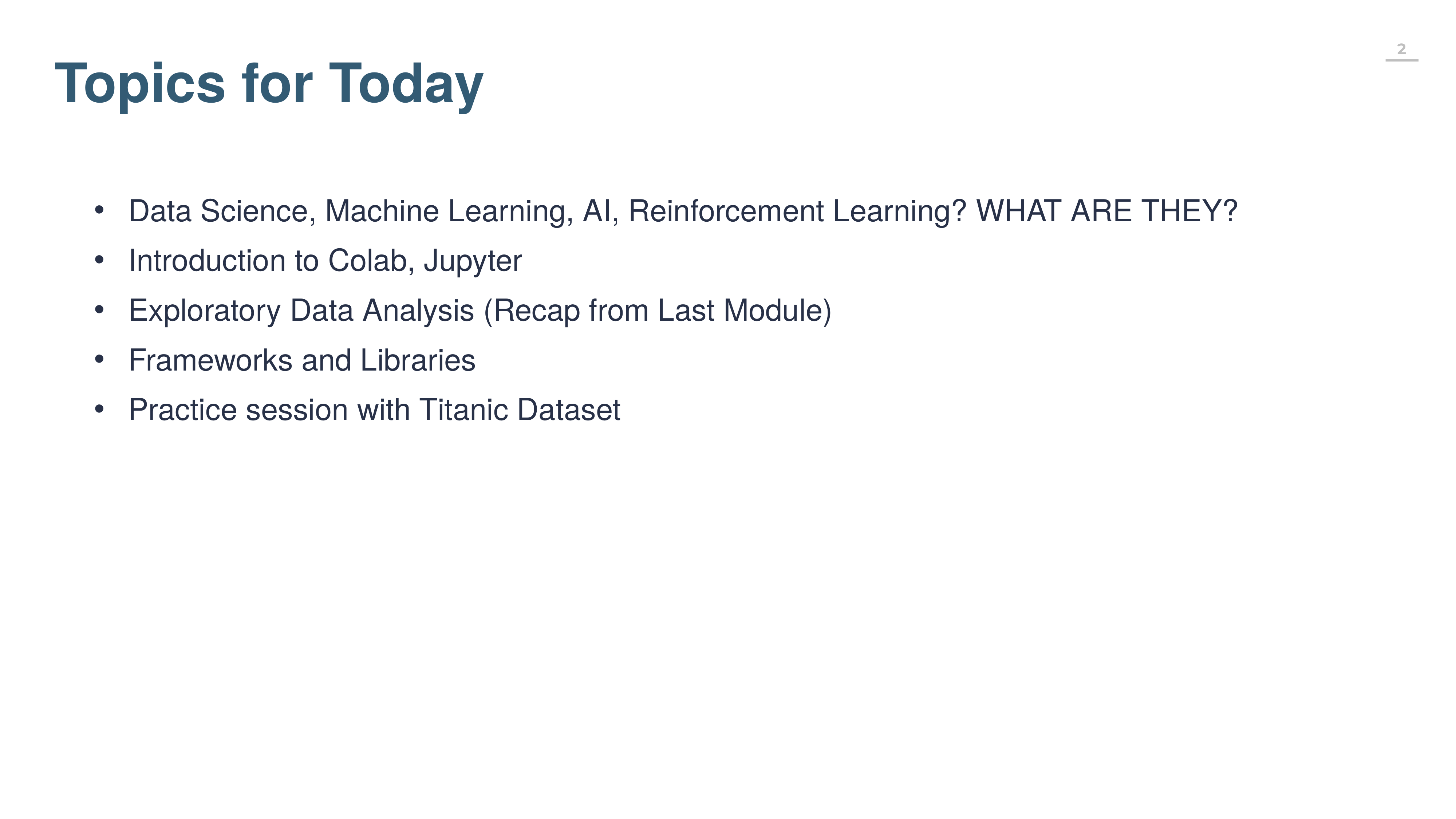

Topics for Today
Data Science, Machine Learning, AI, Reinforcement Learning? WHAT ARE THEY?
Introduction to Colab, Jupyter
Exploratory Data Analysis (Recap from Last Module)
Frameworks and Libraries
Practice session with Titanic Dataset